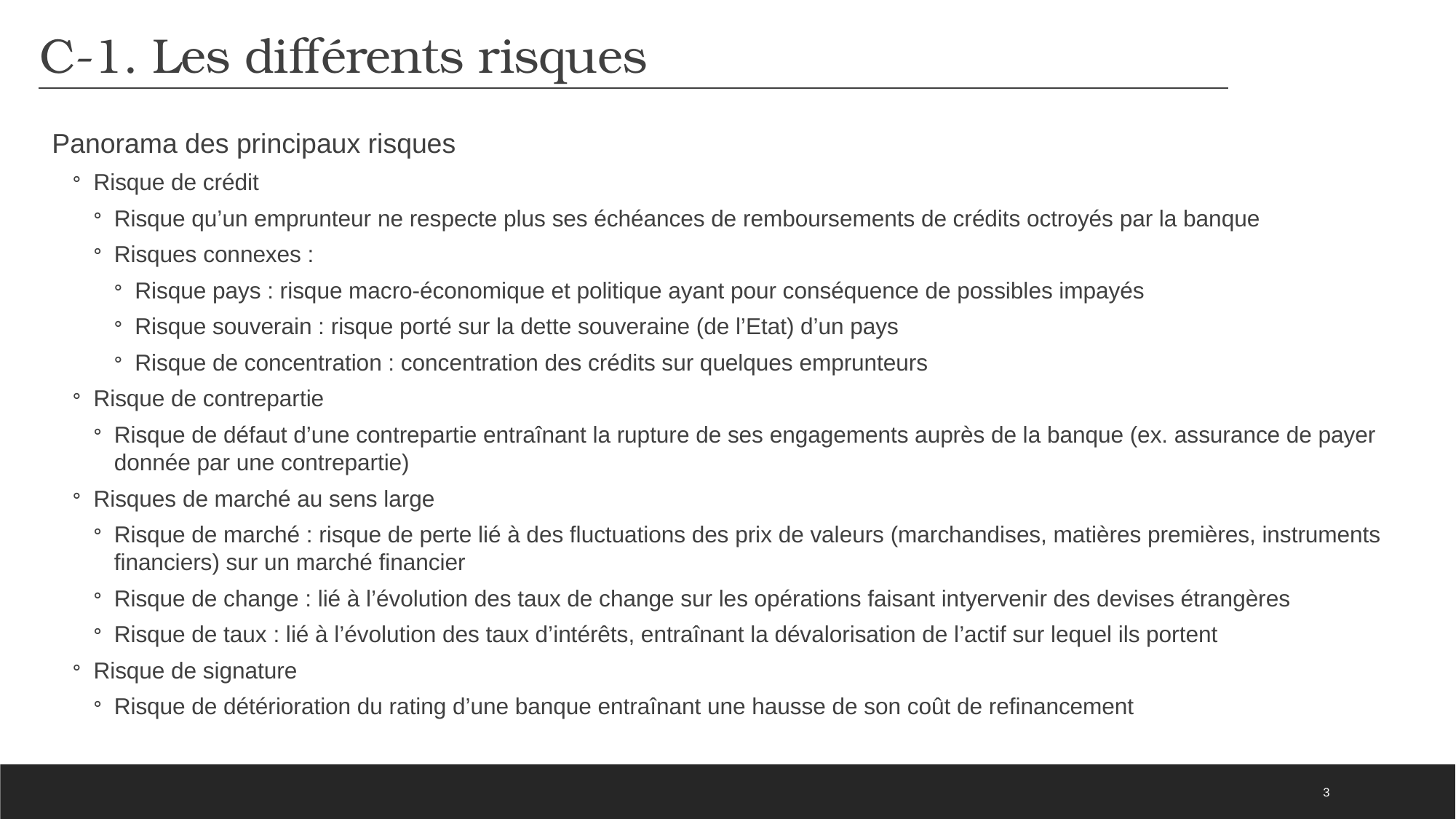

# C-1. Les différents risques
Panorama des principaux risques
Risque de crédit
Risque qu’un emprunteur ne respecte plus ses échéances de remboursements de crédits octroyés par la banque
Risques connexes :
Risque pays : risque macro-économique et politique ayant pour conséquence de possibles impayés
Risque souverain : risque porté sur la dette souveraine (de l’Etat) d’un pays
Risque de concentration : concentration des crédits sur quelques emprunteurs
Risque de contrepartie
Risque de défaut d’une contrepartie entraînant la rupture de ses engagements auprès de la banque (ex. assurance de payer donnée par une contrepartie)
Risques de marché au sens large
Risque de marché : risque de perte lié à des fluctuations des prix de valeurs (marchandises, matières premières, instruments financiers) sur un marché financier
Risque de change : lié à l’évolution des taux de change sur les opérations faisant intyervenir des devises étrangères
Risque de taux : lié à l’évolution des taux d’intérêts, entraînant la dévalorisation de l’actif sur lequel ils portent
Risque de signature
Risque de détérioration du rating d’une banque entraînant une hausse de son coût de refinancement
3